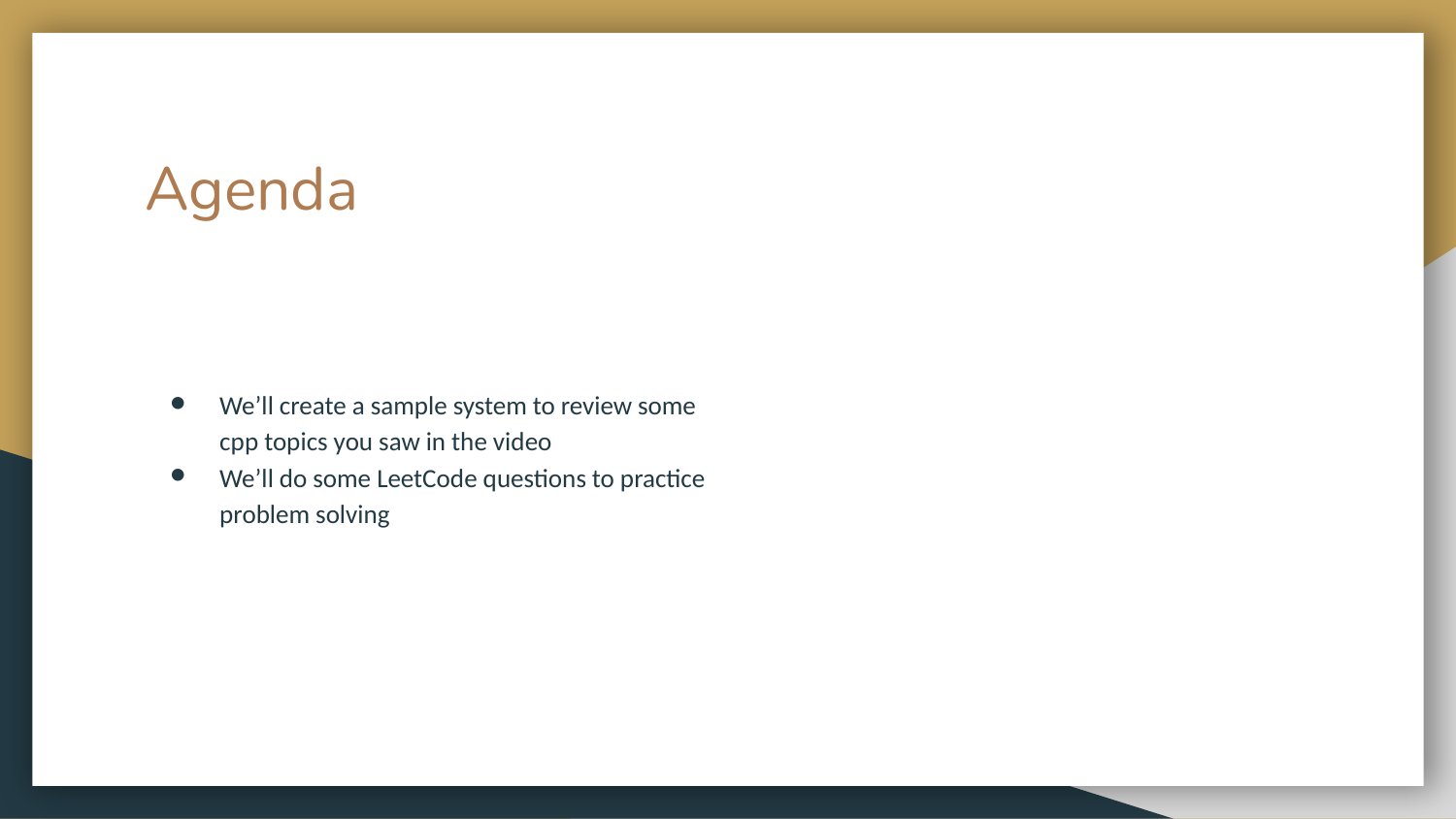

# Agenda
We’ll create a sample system to review some cpp topics you saw in the video
We’ll do some LeetCode questions to practice problem solving